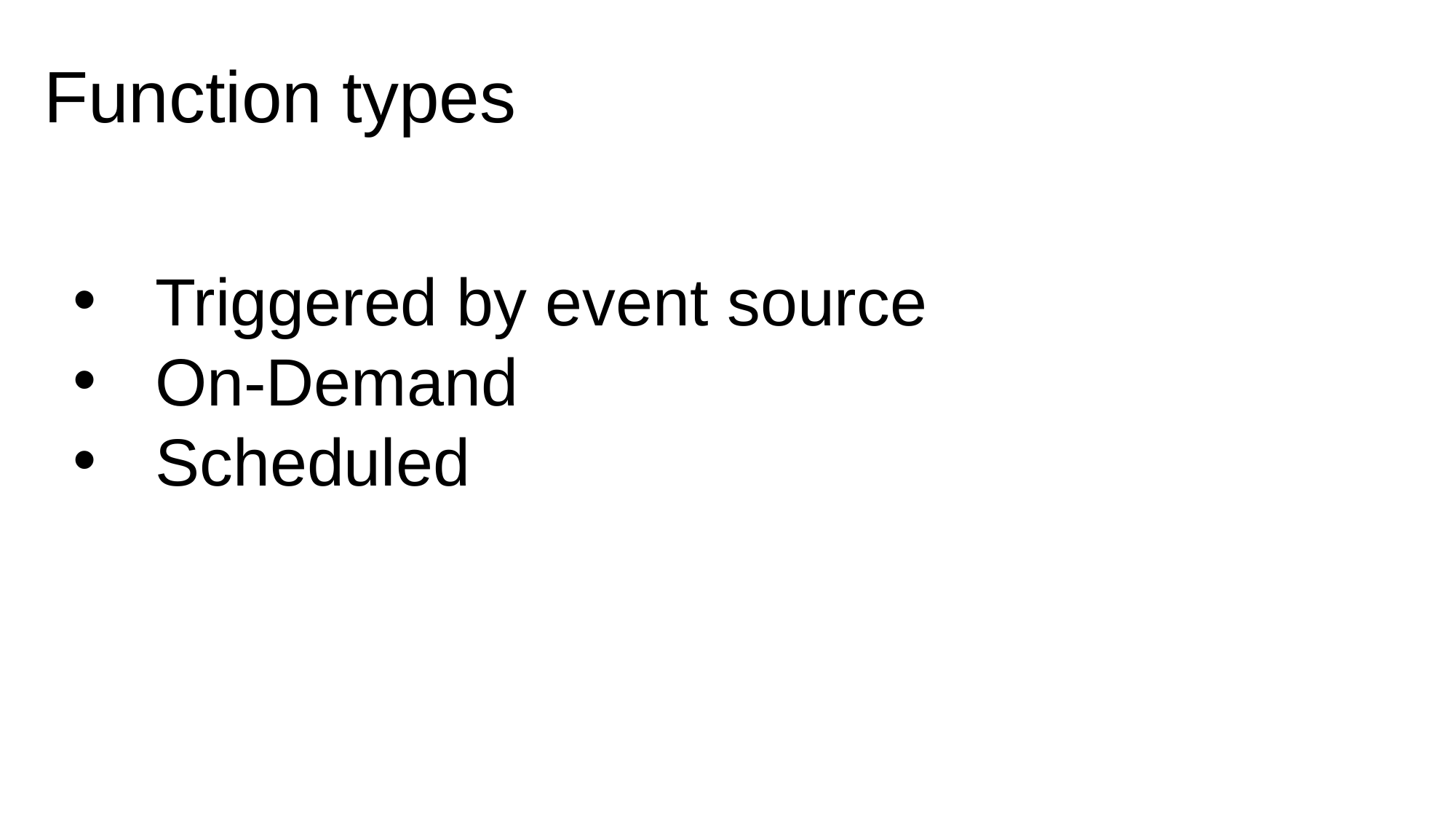

Function types
Triggered by event source
On-Demand
Scheduled